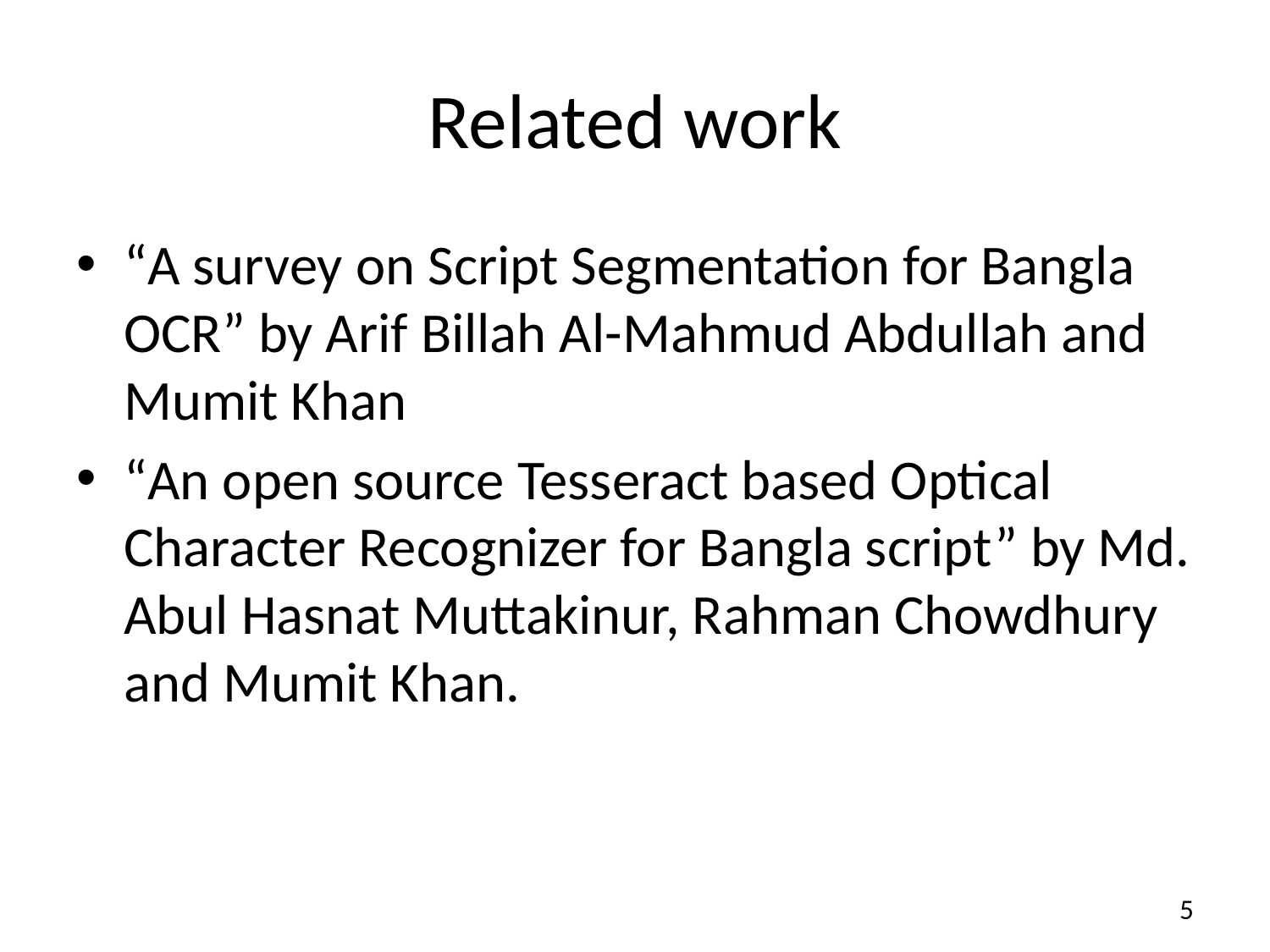

# Related work
“A survey on Script Segmentation for Bangla OCR” by Arif Billah Al-Mahmud Abdullah and Mumit Khan
“An open source Tesseract based Optical Character Recognizer for Bangla script” by Md. Abul Hasnat Muttakinur, Rahman Chowdhury and Mumit Khan.
5